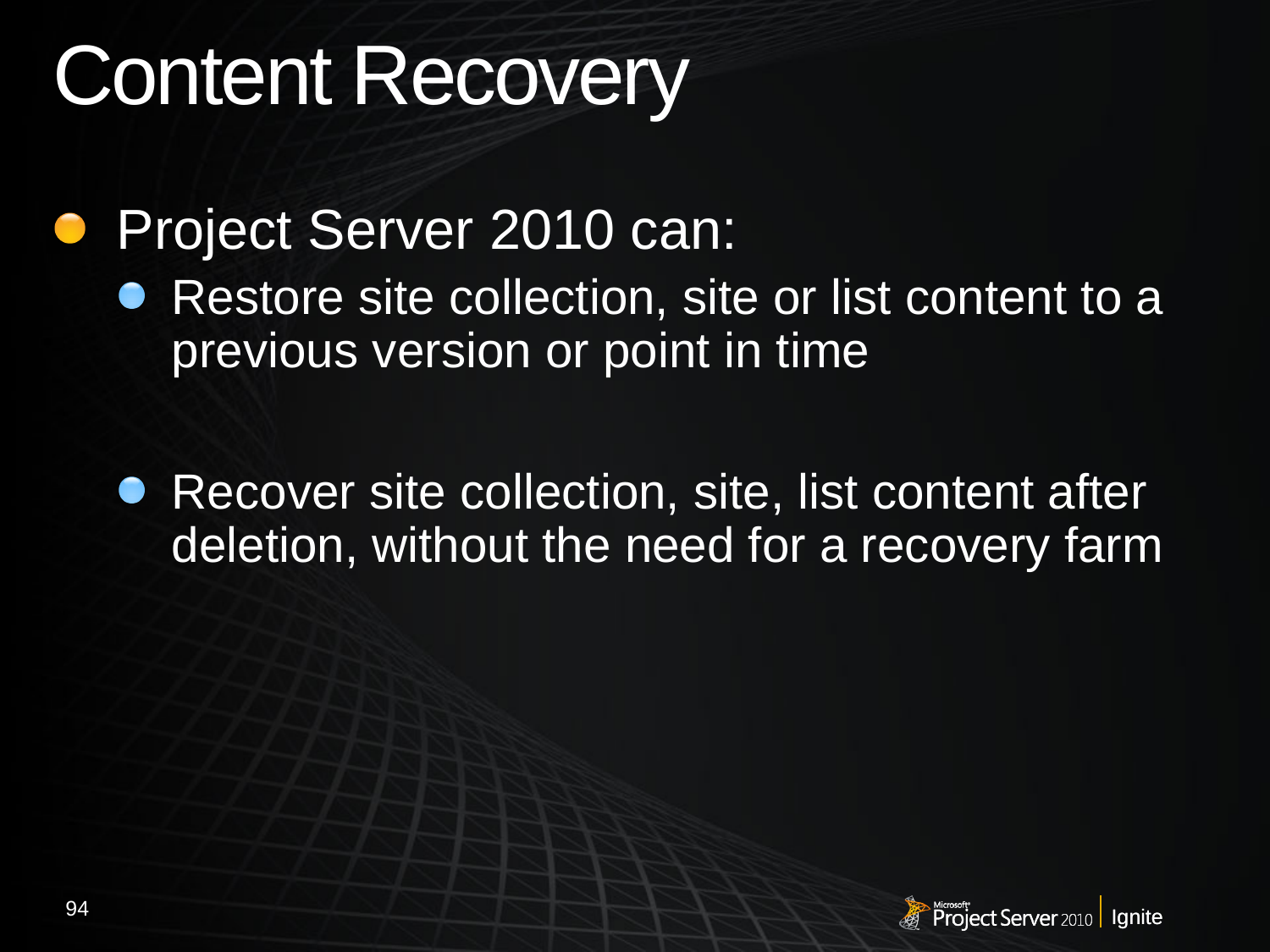

# Content Recovery
Project Server 2010 can:
Restore site collection, site or list content to a previous version or point in time

Recover site collection, site, list content after deletion, without the need for a recovery farm
94